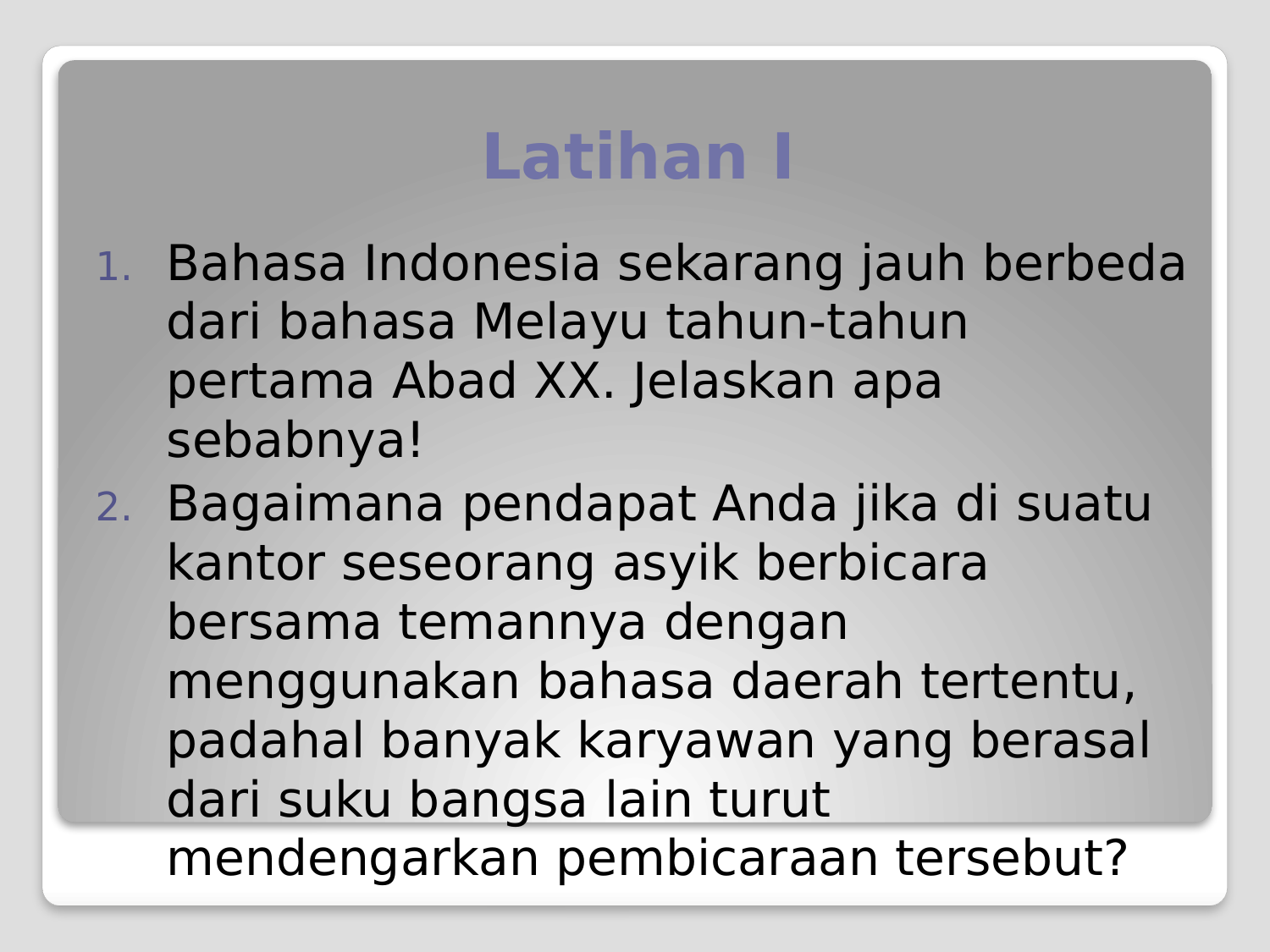

# Latihan I
Bahasa Indonesia sekarang jauh berbeda dari bahasa Melayu tahun-tahun pertama Abad XX. Jelaskan apa sebabnya!
Bagaimana pendapat Anda jika di suatu kantor seseorang asyik berbicara bersama temannya dengan menggunakan bahasa daerah tertentu, padahal banyak karyawan yang berasal dari suku bangsa lain turut mendengarkan pembicaraan tersebut?